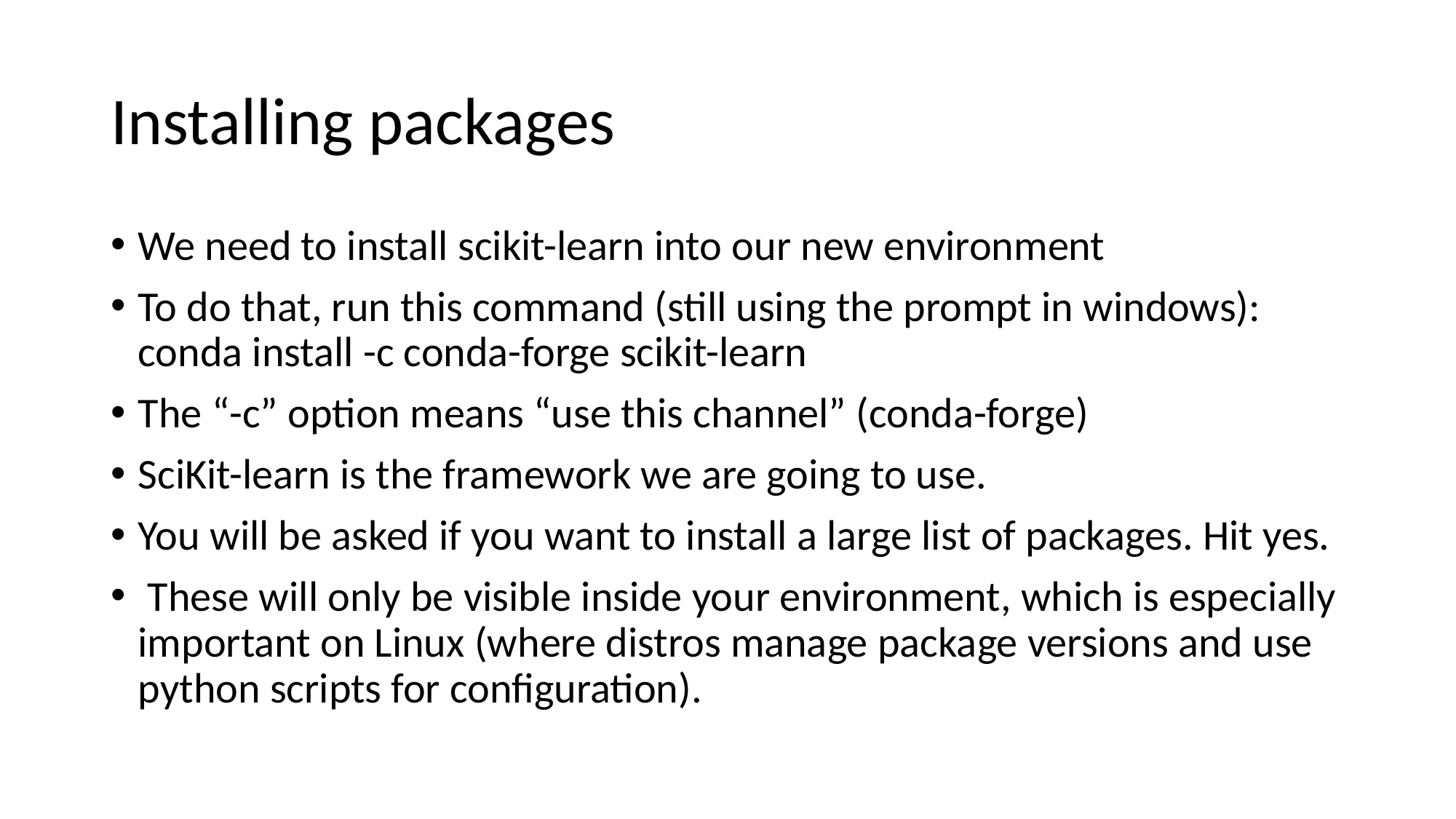

# Installing packages
We need to install scikit-learn into our new environment
To do that, run this command (still using the prompt in windows):
conda install -c conda-forge scikit-learn
The “-c” option means “use this channel” (conda-forge)
SciKit-learn is the framework we are going to use.
You will be asked if you want to install a large list of packages. Hit yes.
 These will only be visible inside your environment, which is especially important on Linux (where distros manage package versions and use python scripts for configuration).